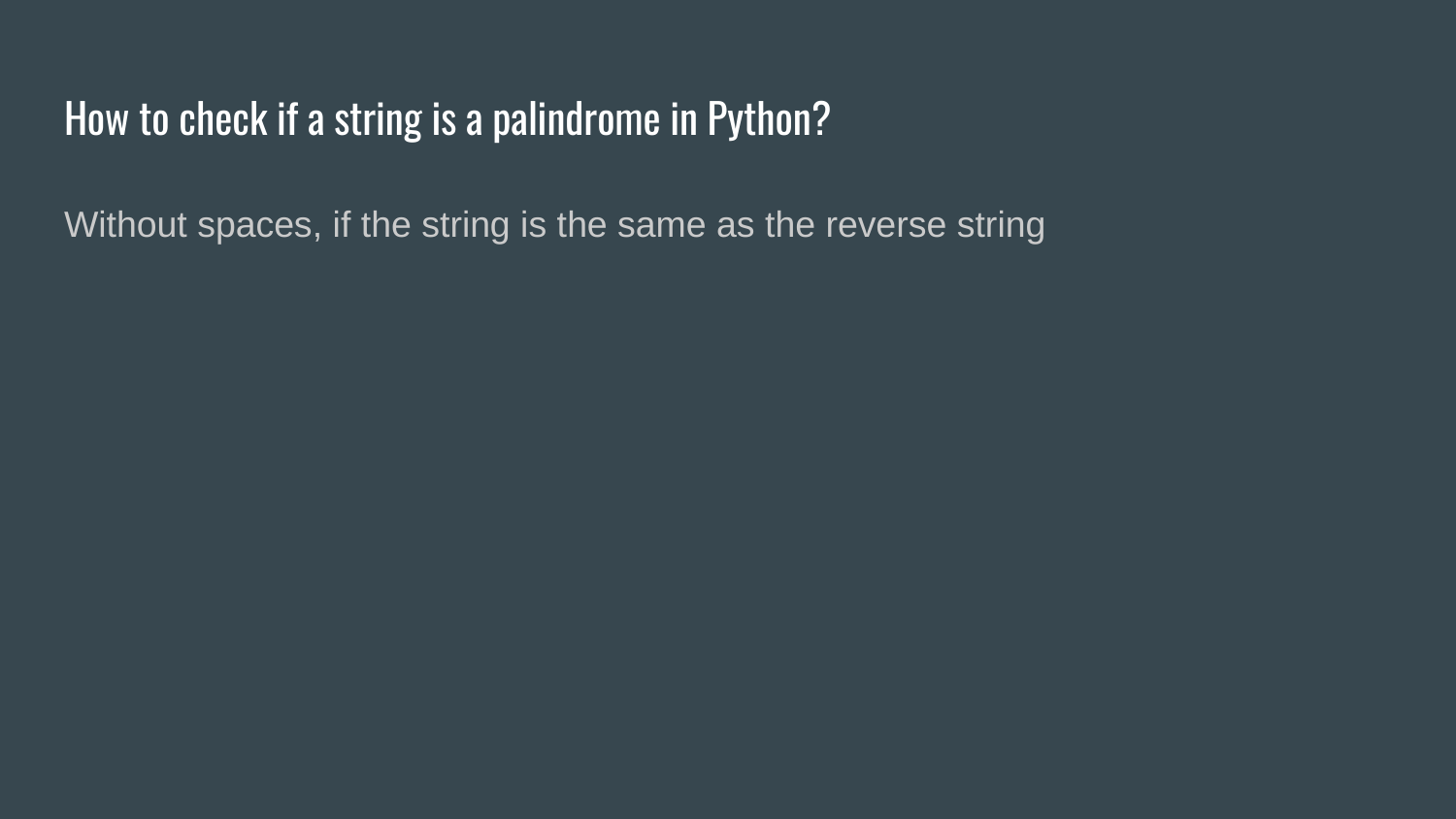

# How to check if a string is a palindrome in Python?
Without spaces, if the string is the same as the reverse string